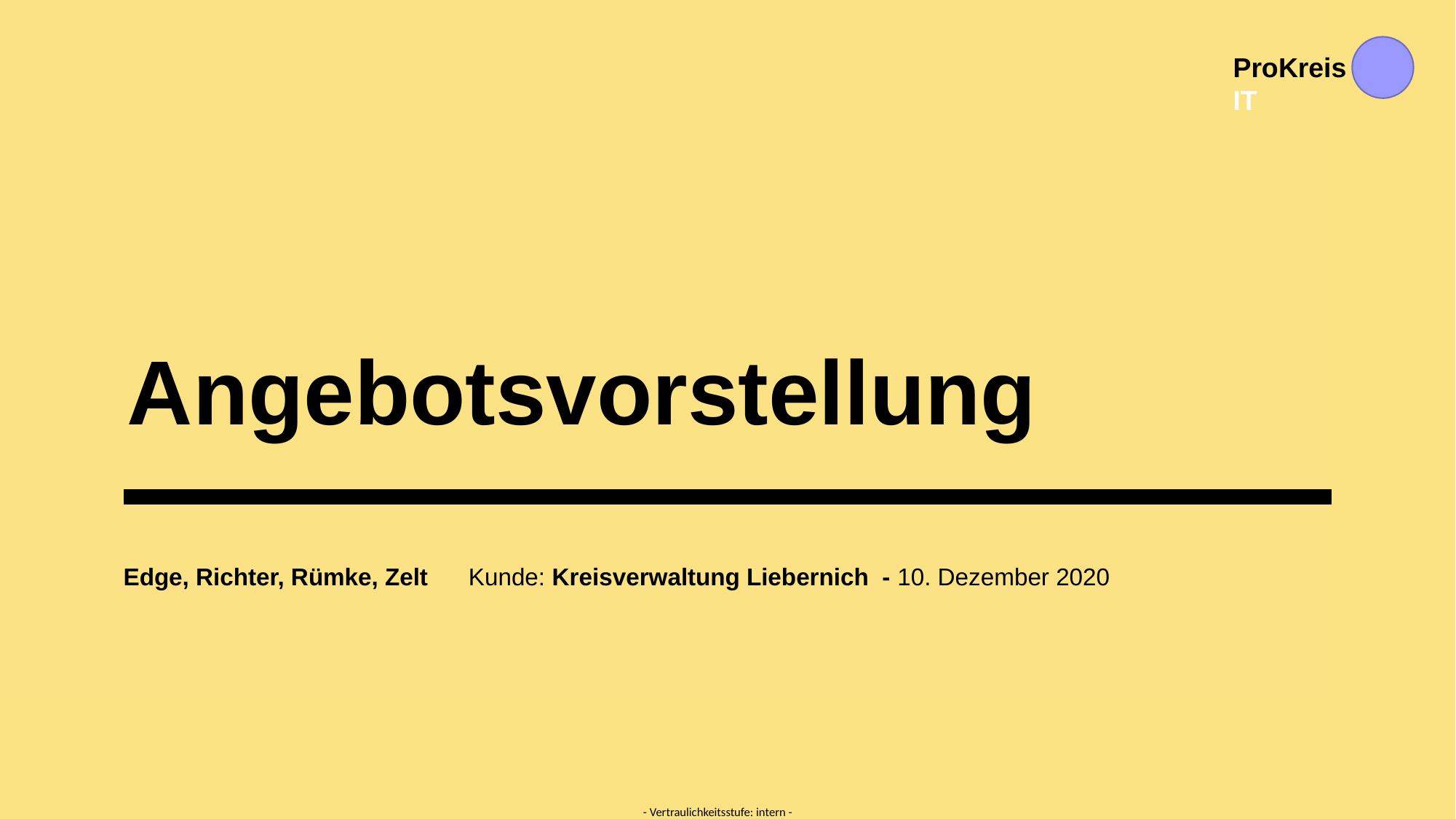

ProKreis  IT
# Angebotsvorstellung
Edge, Richter, Rümke, Zelt      Kunde: Kreisverwaltung Liebernich  - 10. Dezember 2020